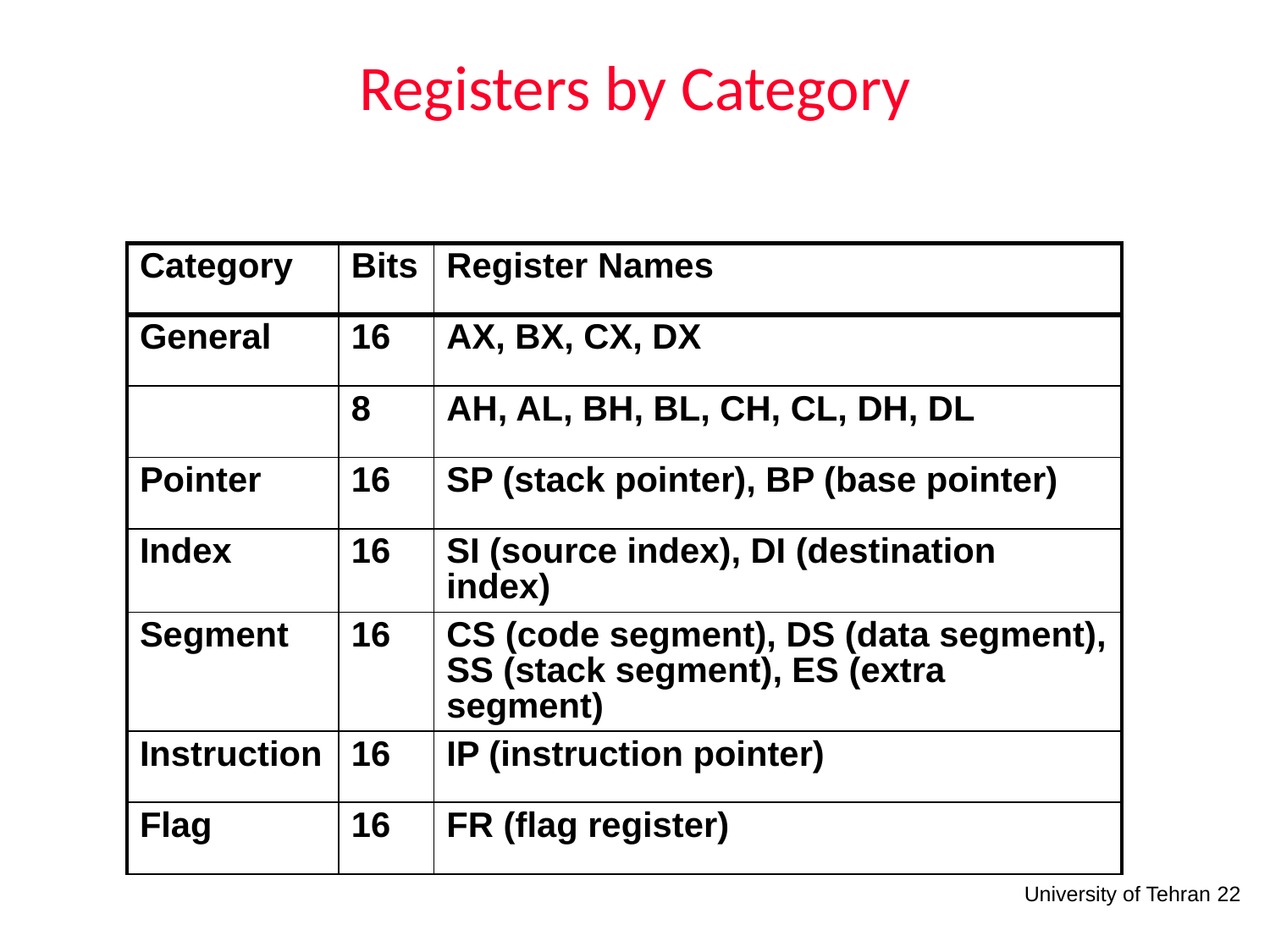

# Registers by Category
| Category | Bits | Register Names |
| --- | --- | --- |
| General | 16 | AX, BX, CX, DX |
|  | 8 | AH, AL, BH, BL, CH, CL, DH, DL |
| Pointer | 16 | SP (stack pointer), BP (base pointer) |
| Index | 16 | SI (source index), DI (destination index) |
| Segment | 16 | CS (code segment), DS (data segment), SS (stack segment), ES (extra segment) |
| Instruction | 16 | IP (instruction pointer) |
| Flag | 16 | FR (flag register) |